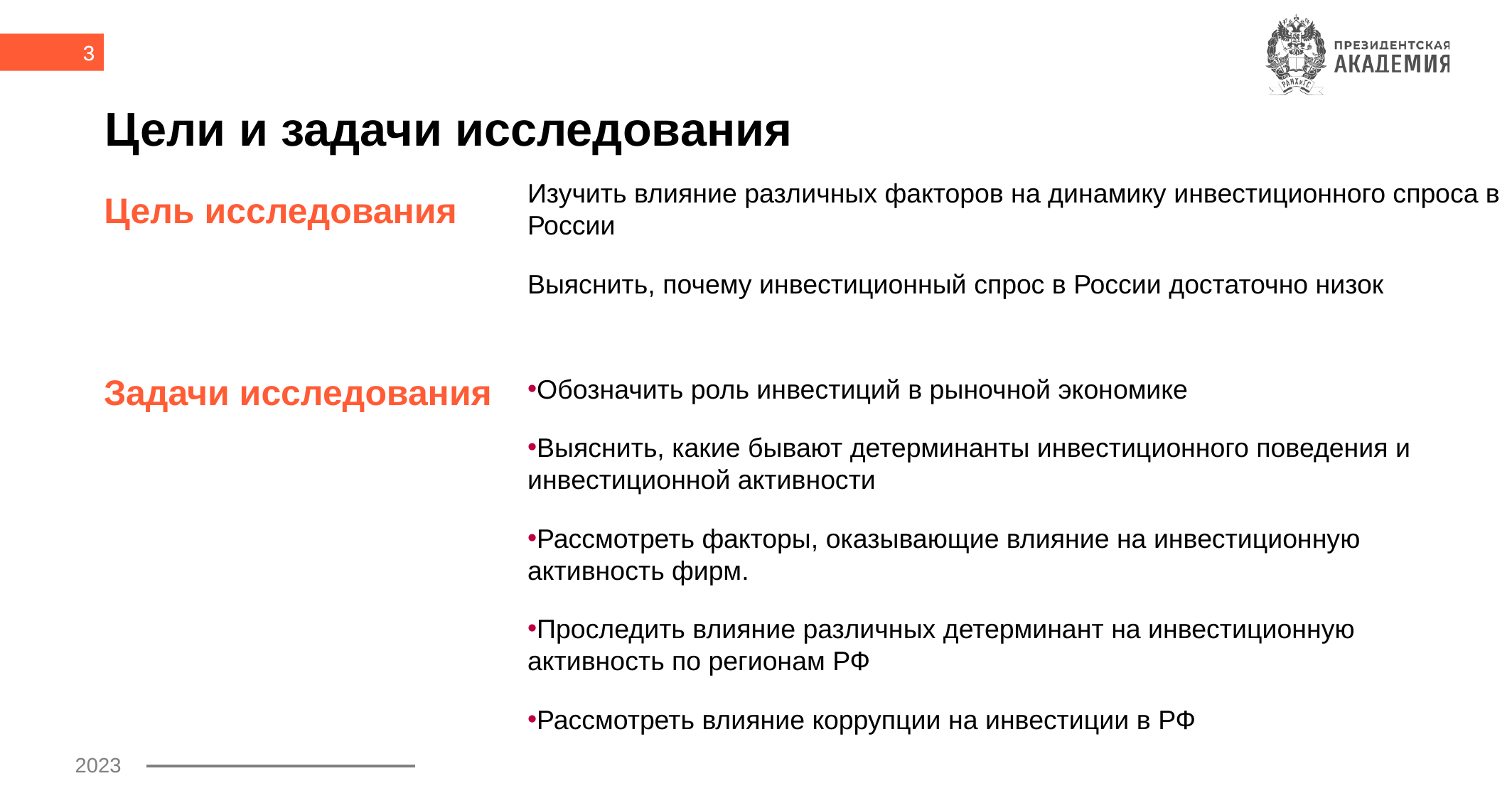

3
# Цели и задачи исследования
Изучить влияние различных факторов на динамику инвестиционного спроса в России
Выяснить, почему инвестиционный спрос в России достаточно низок
Цель исследования

Обозначить роль инвестиций в рыночной экономике
Выяснить, какие бывают детерминанты инвестиционного поведения и инвестиционной активности
Рассмотреть факторы, оказывающие влияние на инвестиционную активность фирм.
Проследить влияние различных детерминант на инвестиционную активность по регионам РФ
Рассмотреть влияние коррупции на инвестиции в РФ
Задачи исследования